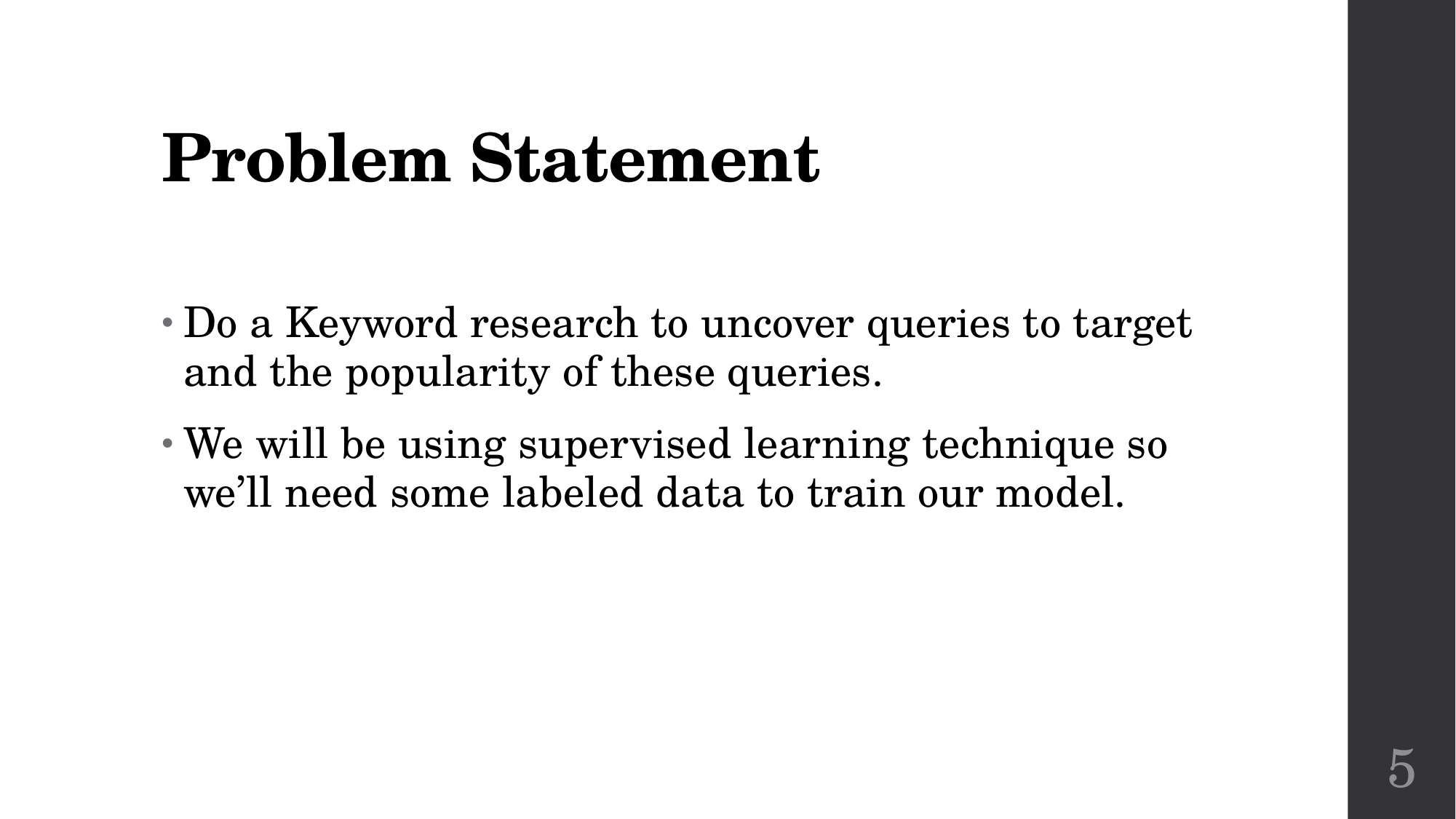

# Problem Statement

Do a Keyword research to uncover queries to target and the popularity of these queries.
We will be using supervised learning technique so we’ll need some labeled data to train our model.
5